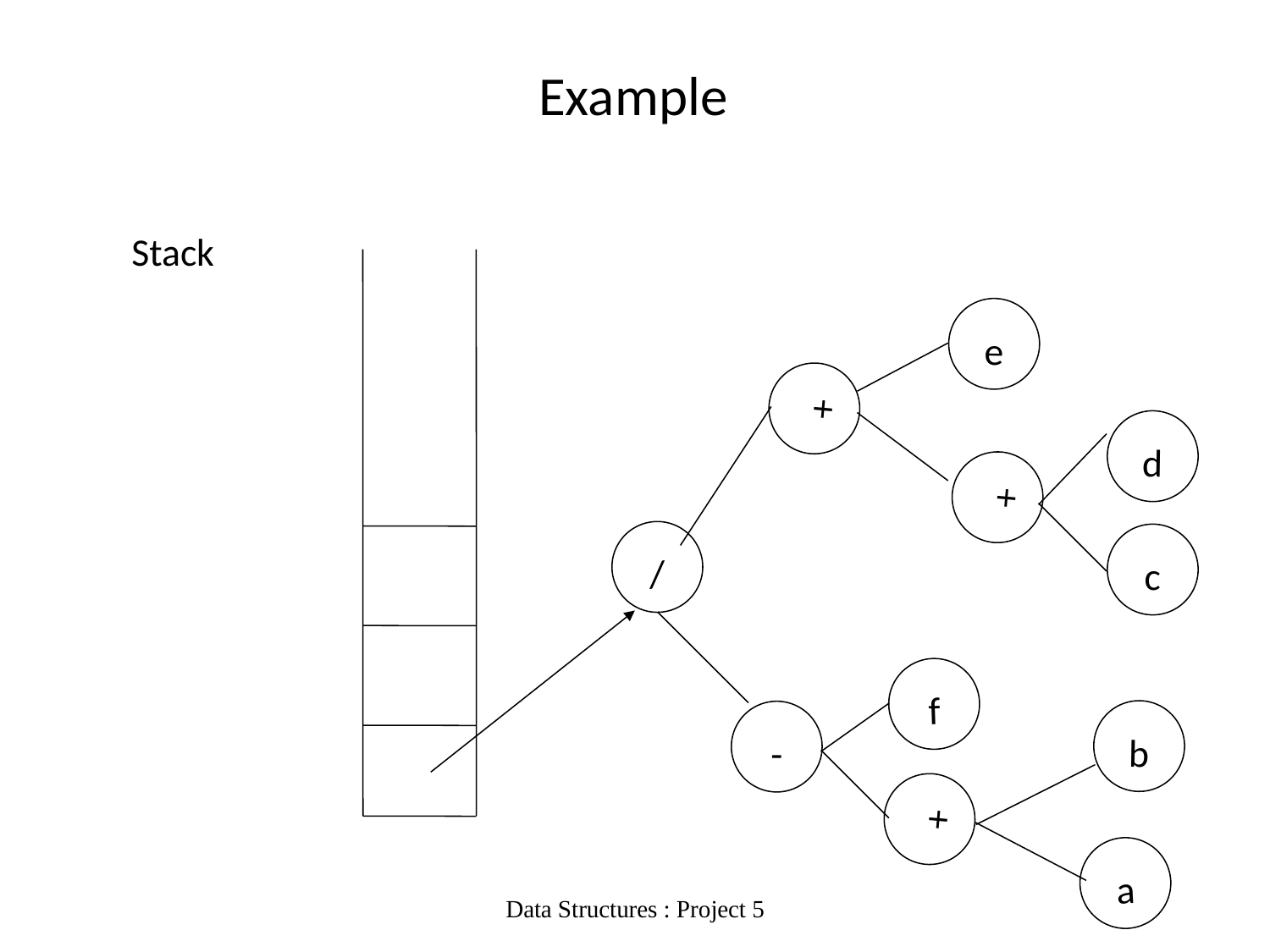

# Example
Stack

e

+
d

+

c

/

f
b
-

+

a
Data Structures : Project 5